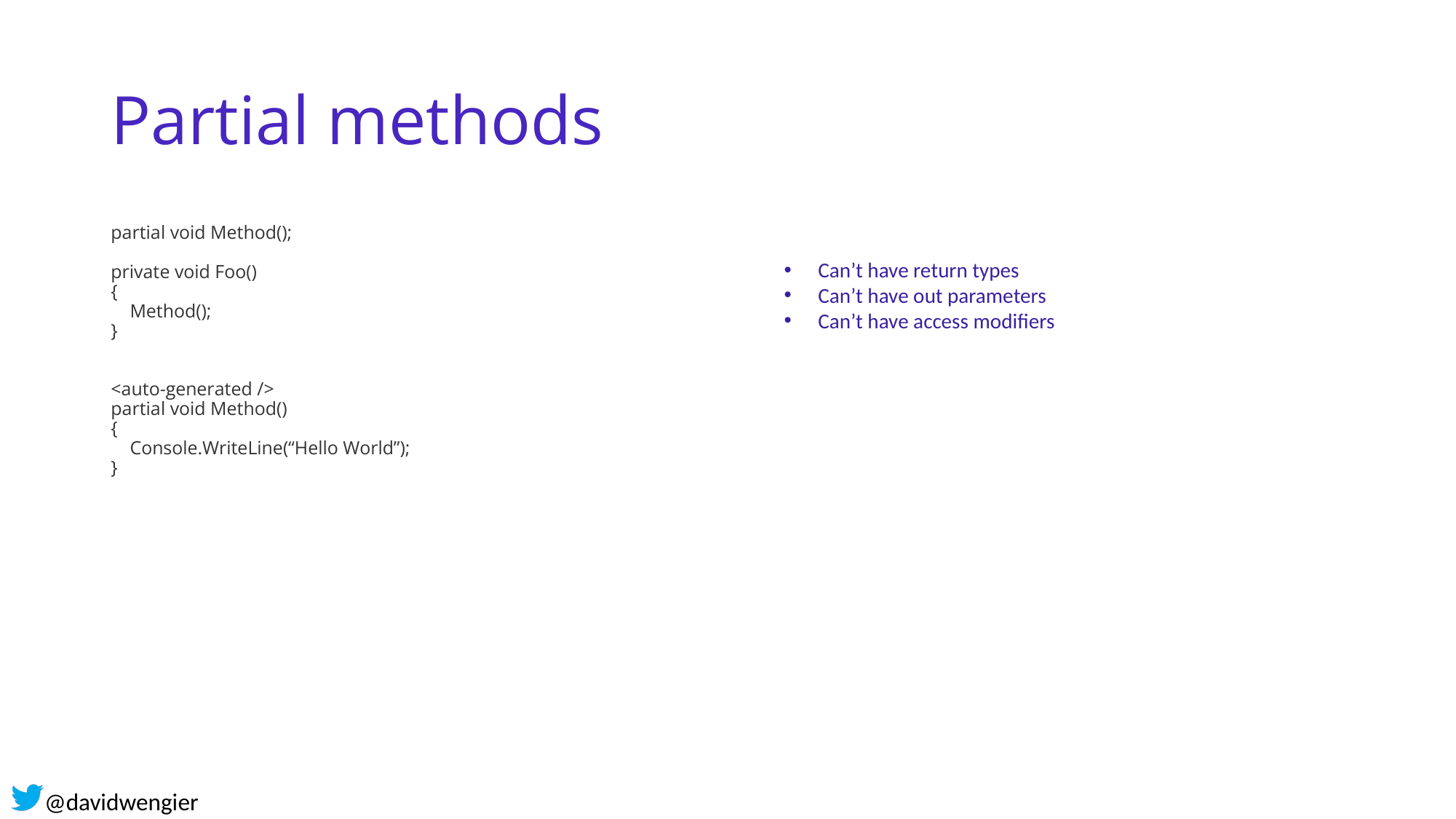

# Partial methods
partial void Method();

private void Foo()
{
    Method();
}

<auto-generated />
partial void Method()
{
    Console.WriteLine(“Hello World”);
}
Can’t have return types
Can’t have out parameters
Can’t have access modifiers